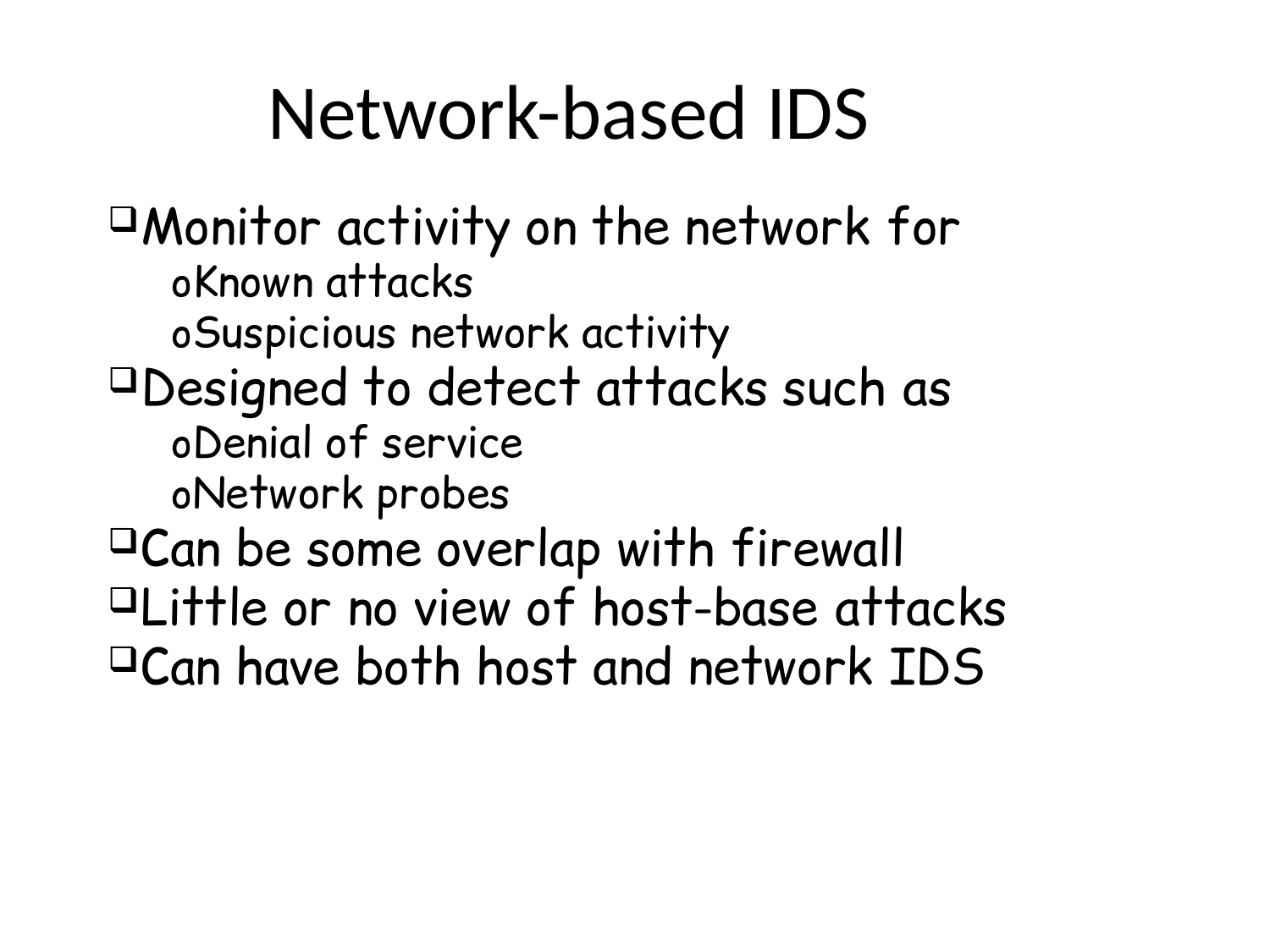

# Network-based IDS
Monitor activity on the network for
oKnown attacks
oSuspicious network activity
Designed to detect attacks such as
oDenial of service
oNetwork probes
Can be some overlap with firewall
Little or no view of host-base attacks
Can have both host and network IDS